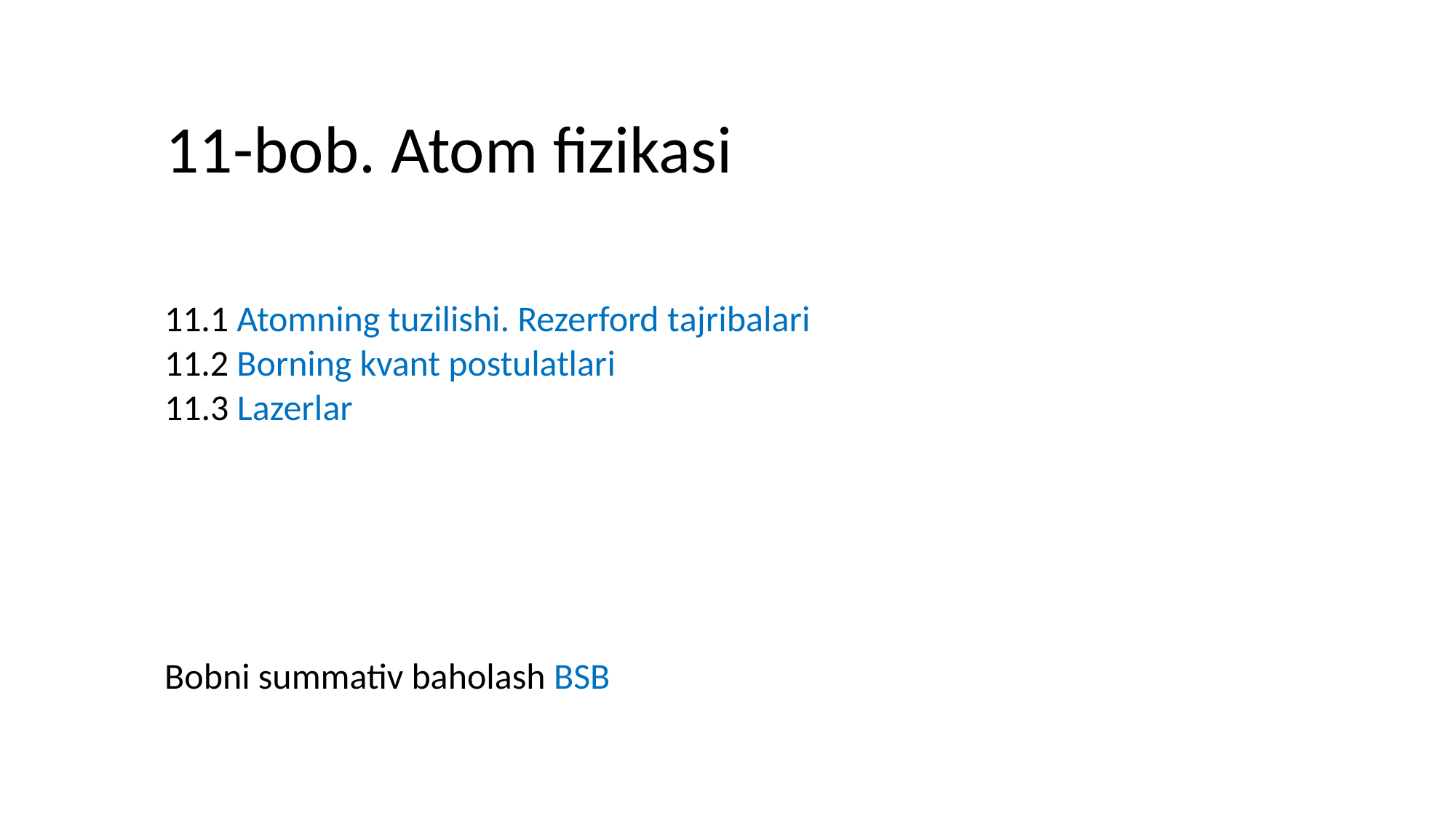

# 11-bob. Atom fizikasi
11.1 Atomning tuzilishi. Rezerford tajribalari
11.2 Borning kvant postulatlari
11.3 Lazerlar

Bobni summativ baholash BSB